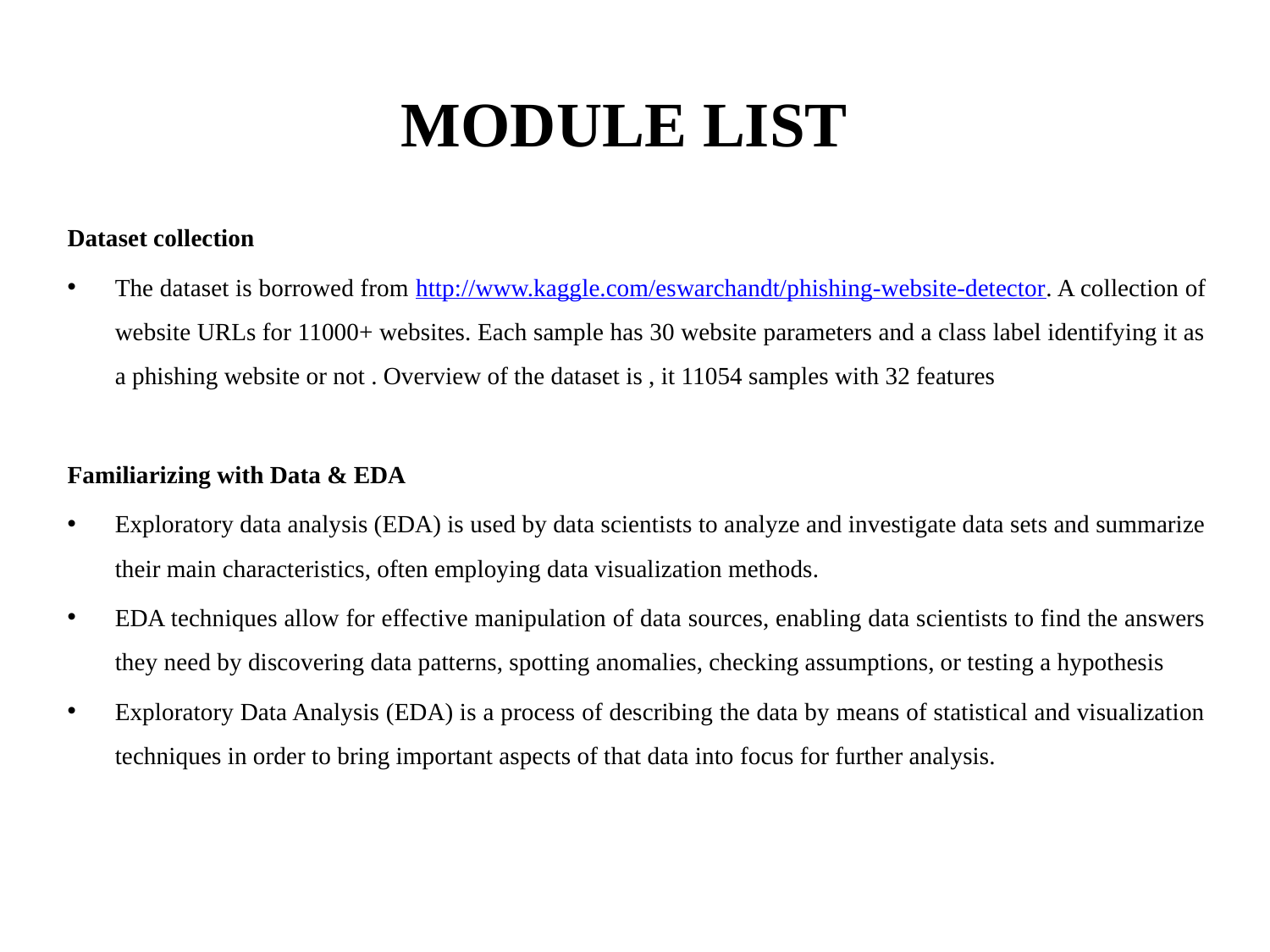

# MODULE LIST
Dataset collection
The dataset is borrowed from http://www.kaggle.com/eswarchandt/phishing-website-detector. A collection of website URLs for 11000+ websites. Each sample has 30 website parameters and a class label identifying it as a phishing website or not . Overview of the dataset is , it 11054 samples with 32 features

Familiarizing with Data & EDA
Exploratory data analysis (EDA) is used by data scientists to analyze and investigate data sets and summarize their main characteristics, often employing data visualization methods.
EDA techniques allow for effective manipulation of data sources, enabling data scientists to find the answers they need by discovering data patterns, spotting anomalies, checking assumptions, or testing a hypothesis
Exploratory Data Analysis (EDA) is a process of describing the data by means of statistical and visualization techniques in order to bring important aspects of that data into focus for further analysis.